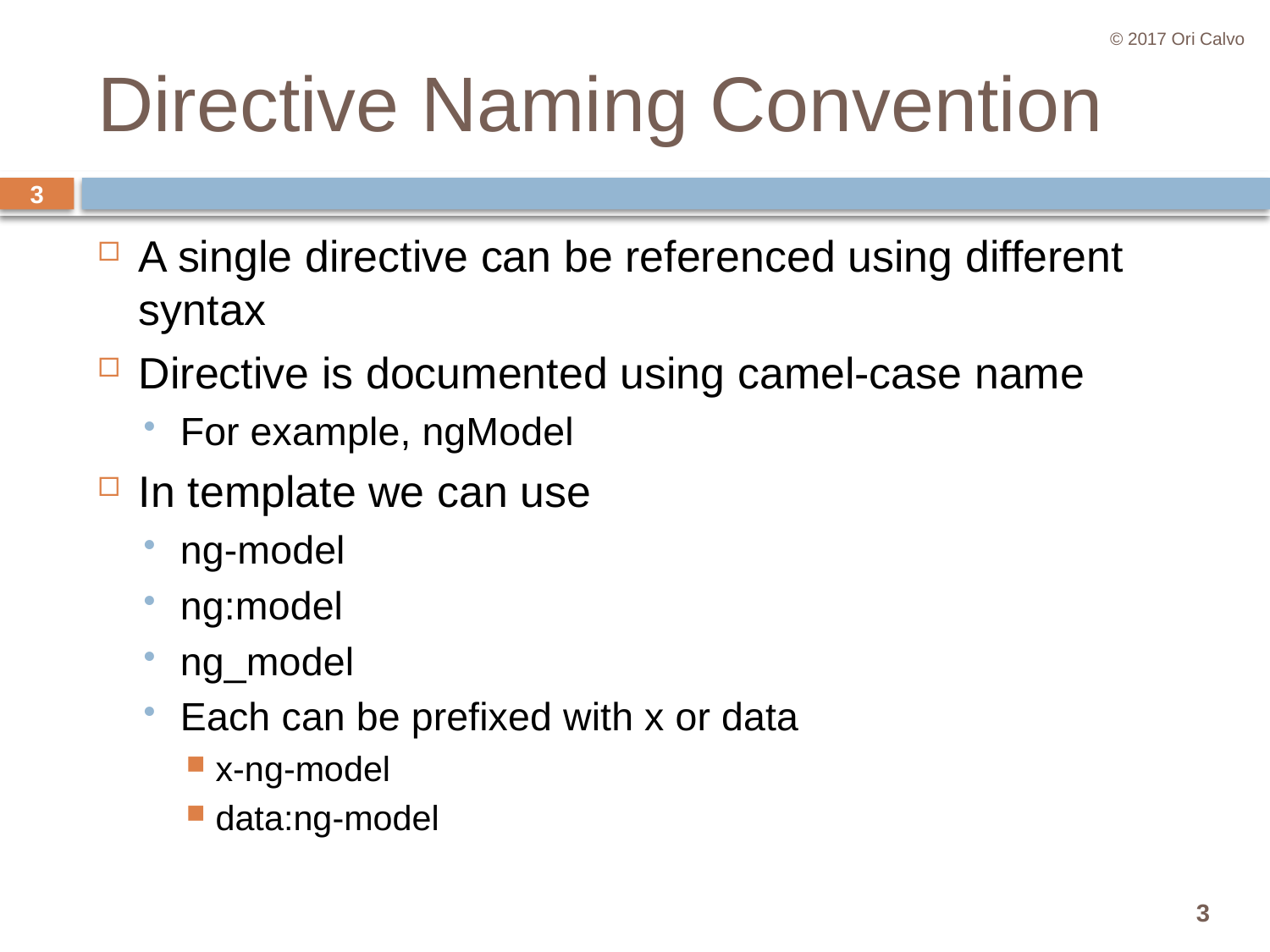

© 2017 Ori Calvo
# Directive Naming Convention
3
A single directive can be referenced using different syntax
Directive is documented using camel-case name
For example, ngModel
In template we can use
ng-model
ng:model
ng_model
Each can be prefixed with x or data
x-ng-model
data:ng-model